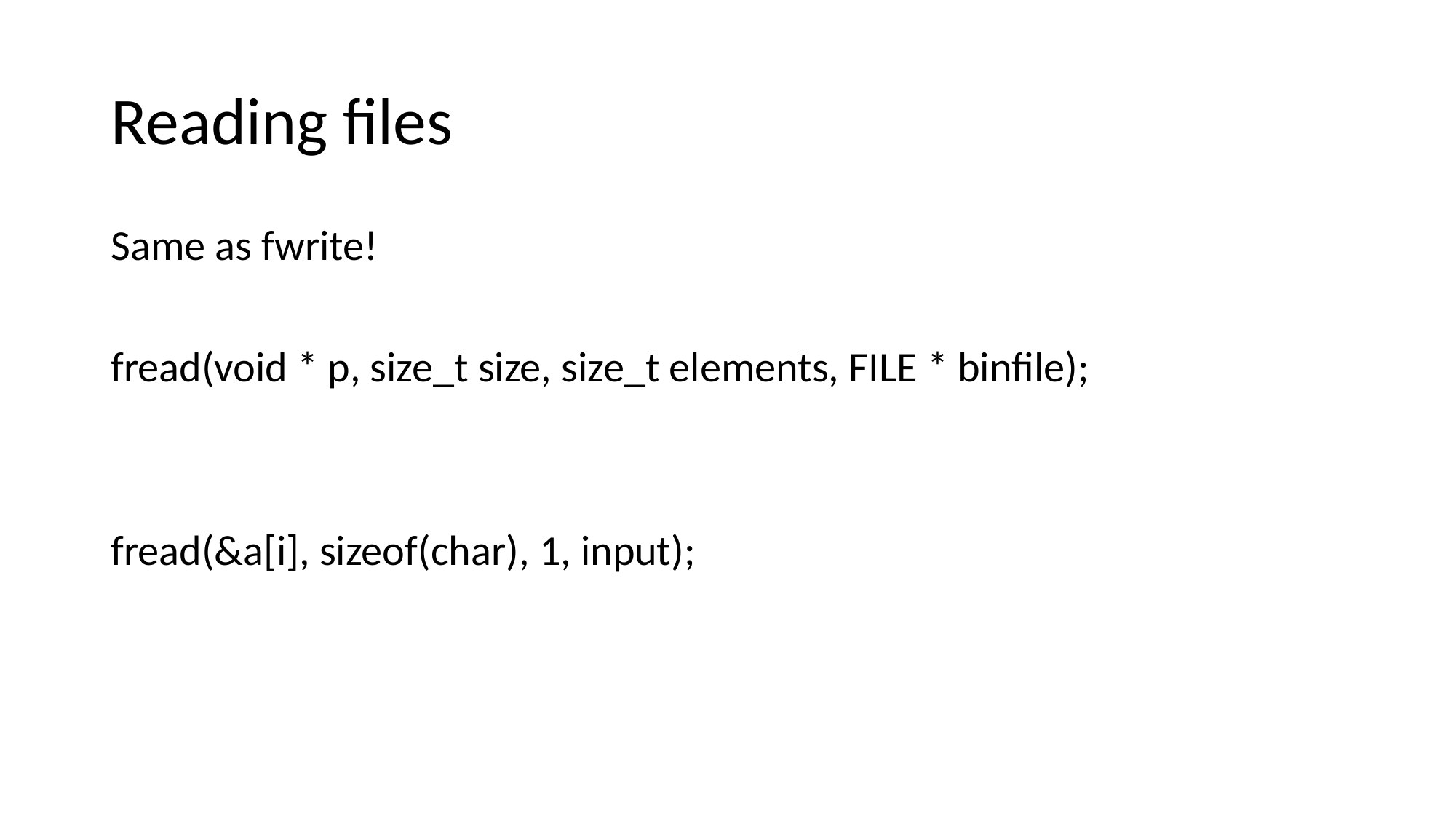

# Reading files
Same as fwrite!

fread(void * p, size_t size, size_t elements, FILE * binfile);

fread(&a[i], sizeof(char), 1, input);